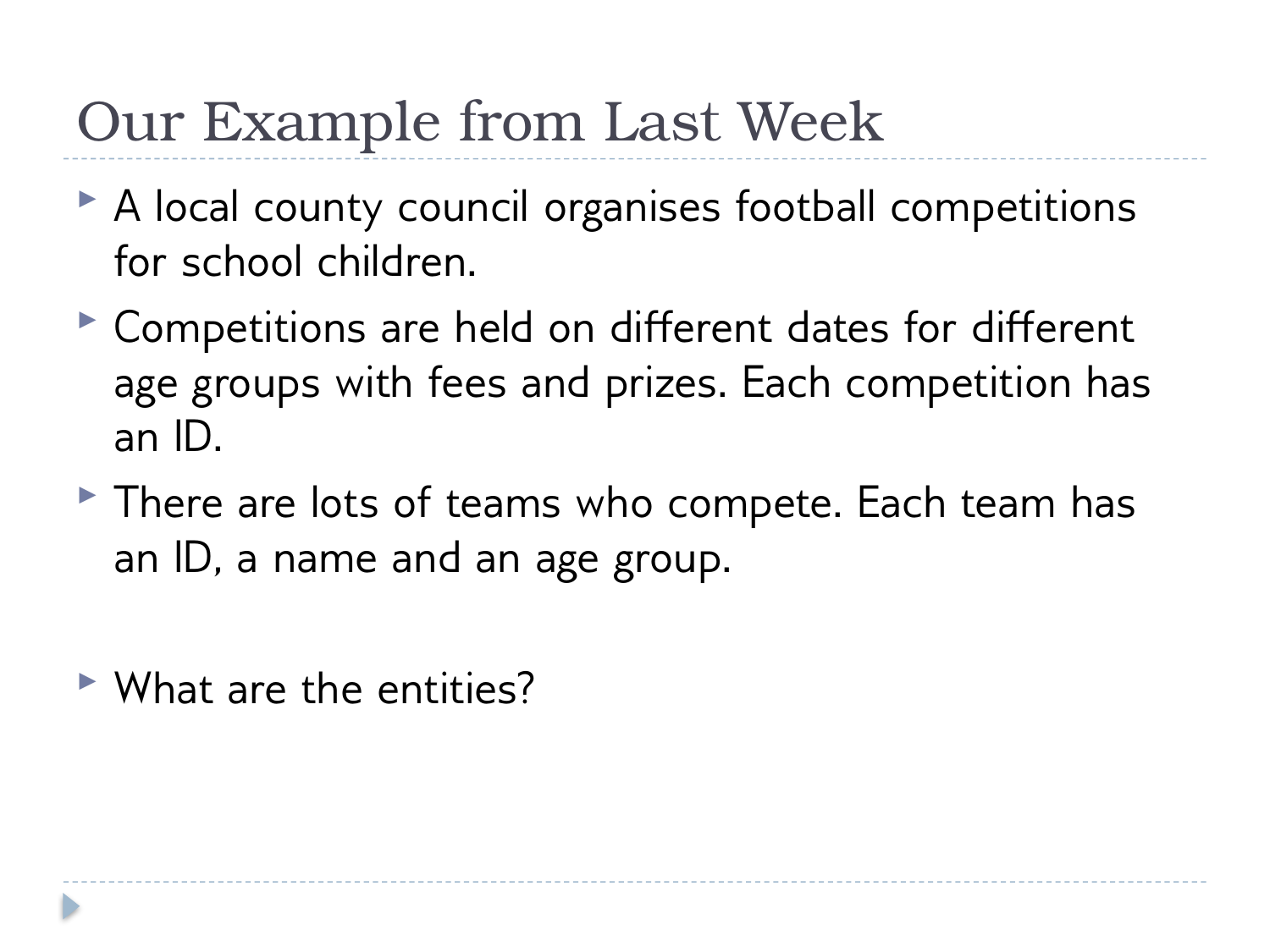

# Our Example from Last Week
A local county council organises football competitions for school children.
Competitions are held on different dates for different age groups with fees and prizes. Each competition has an ID.
There are lots of teams who compete. Each team has an ID, a name and an age group.

What are the entities?